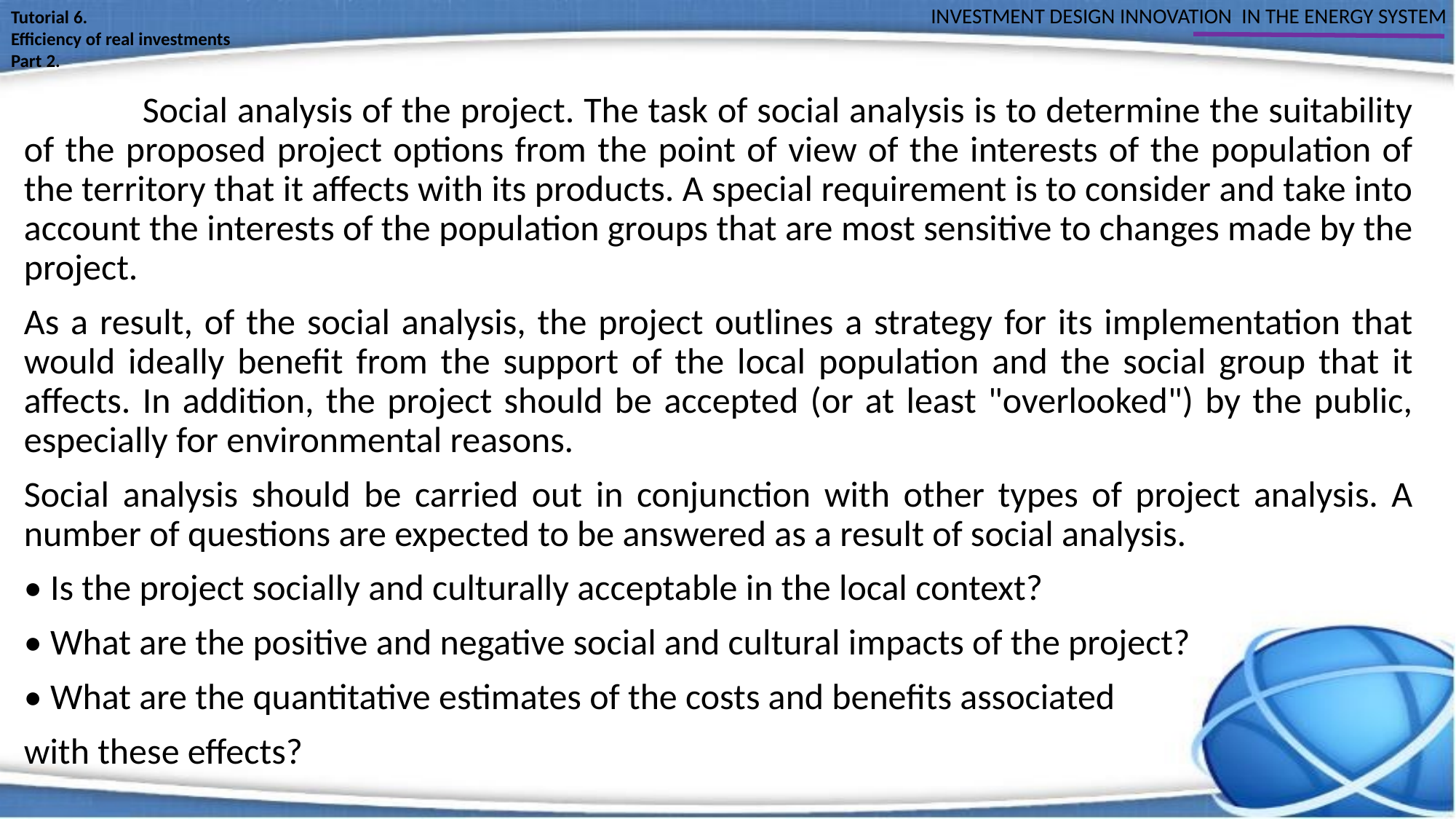

INVESTMENT DESIGN INNOVATION  IN THE ENERGY SYSTEM
Tutorial 6.
Efficiency of real investments
Part 2.
	 Social analysis of the project. The task of social analysis is to determine the suitability of the proposed project options from the point of view of the interests of the population of the territory that it affects with its products. A special requirement is to consider and take into account the interests of the population groups that are most sensitive to changes made by the project.
As a result, of the social analysis, the project outlines a strategy for its implementation that would ideally benefit from the support of the local population and the social group that it affects. In addition, the project should be accepted (or at least "overlooked") by the public, especially for environmental reasons.
Social analysis should be carried out in conjunction with other types of project analysis. A number of questions are expected to be answered as a result of social analysis.
• Is the project socially and culturally acceptable in the local context?
• What are the positive and negative social and cultural impacts of the project?
• What are the quantitative estimates of the costs and benefits associated
with these effects?